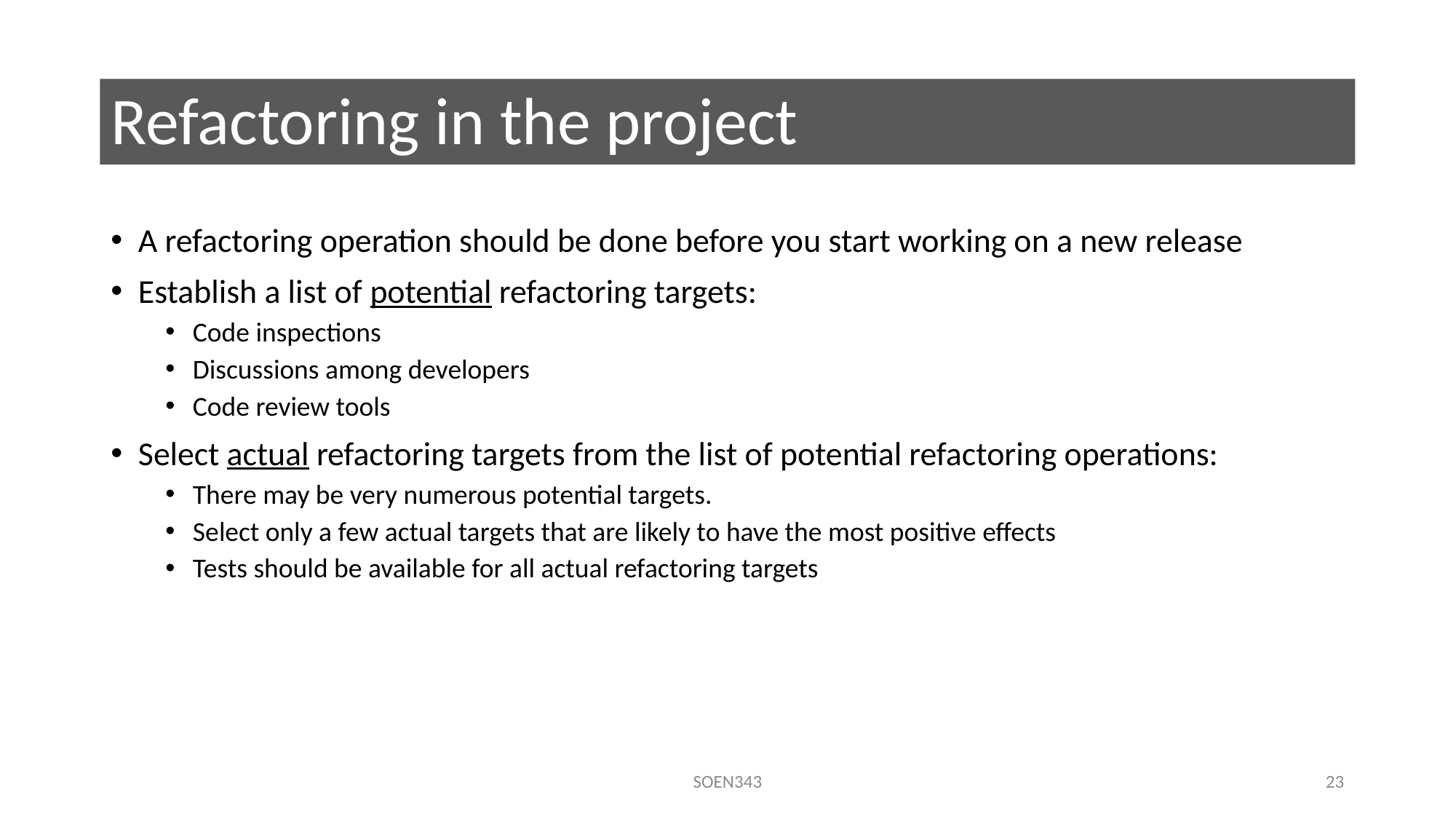

# Refactoring in the project
A refactoring operation should be done before you start working on a new release
Establish a list of potential refactoring targets:
Code inspections
Discussions among developers
Code review tools
Select actual refactoring targets from the list of potential refactoring operations:
There may be very numerous potential targets.
Select only a few actual targets that are likely to have the most positive effects
Tests should be available for all actual refactoring targets

SOEN343
23